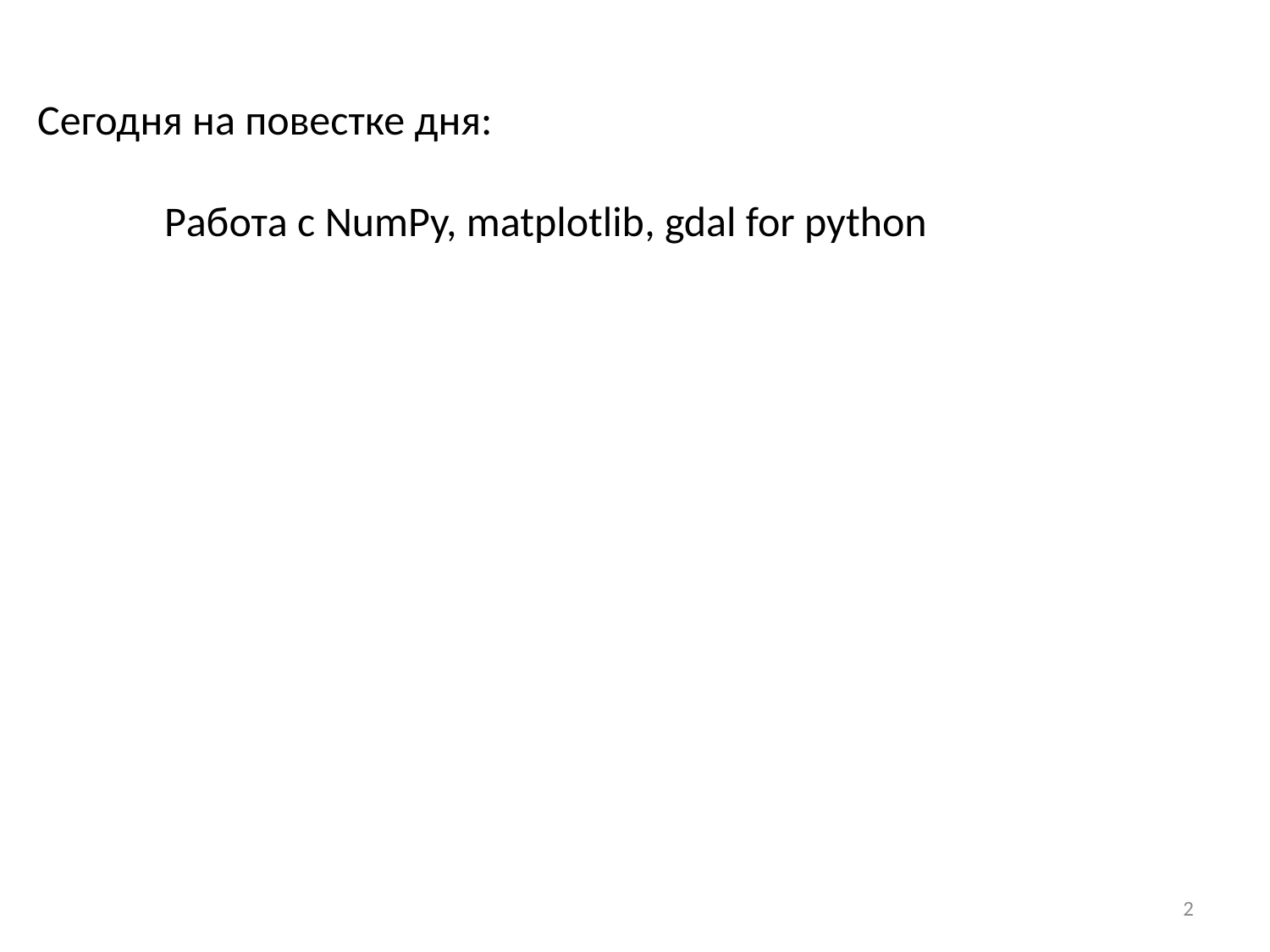

Сегодня на повестке дня:

	Работа с NumPy, matplotlib, gdal for python
2